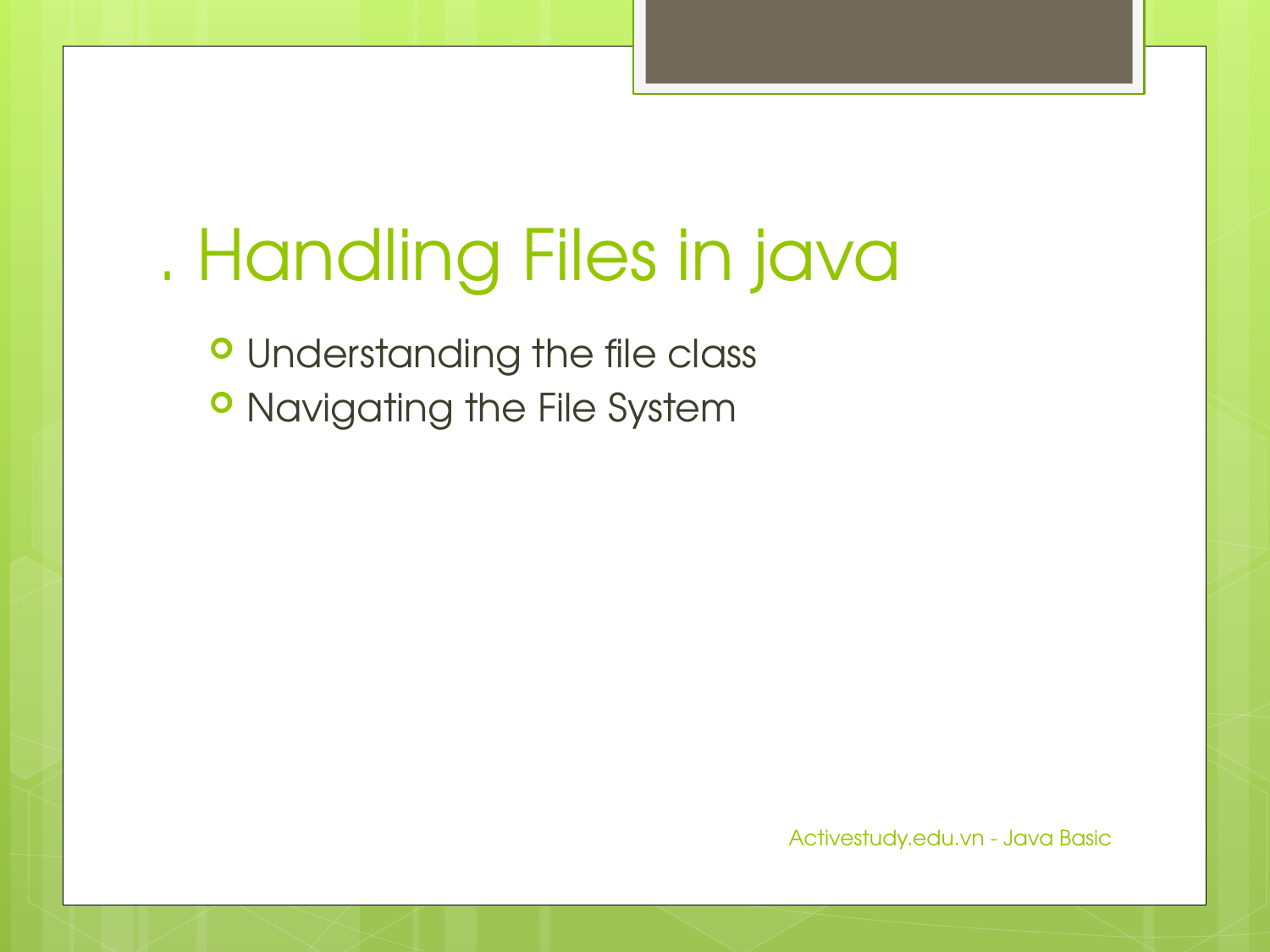

# . Handling Files in java
Understanding the file class
Navigating the File System

Activestudy.edu.vn - Java Basic